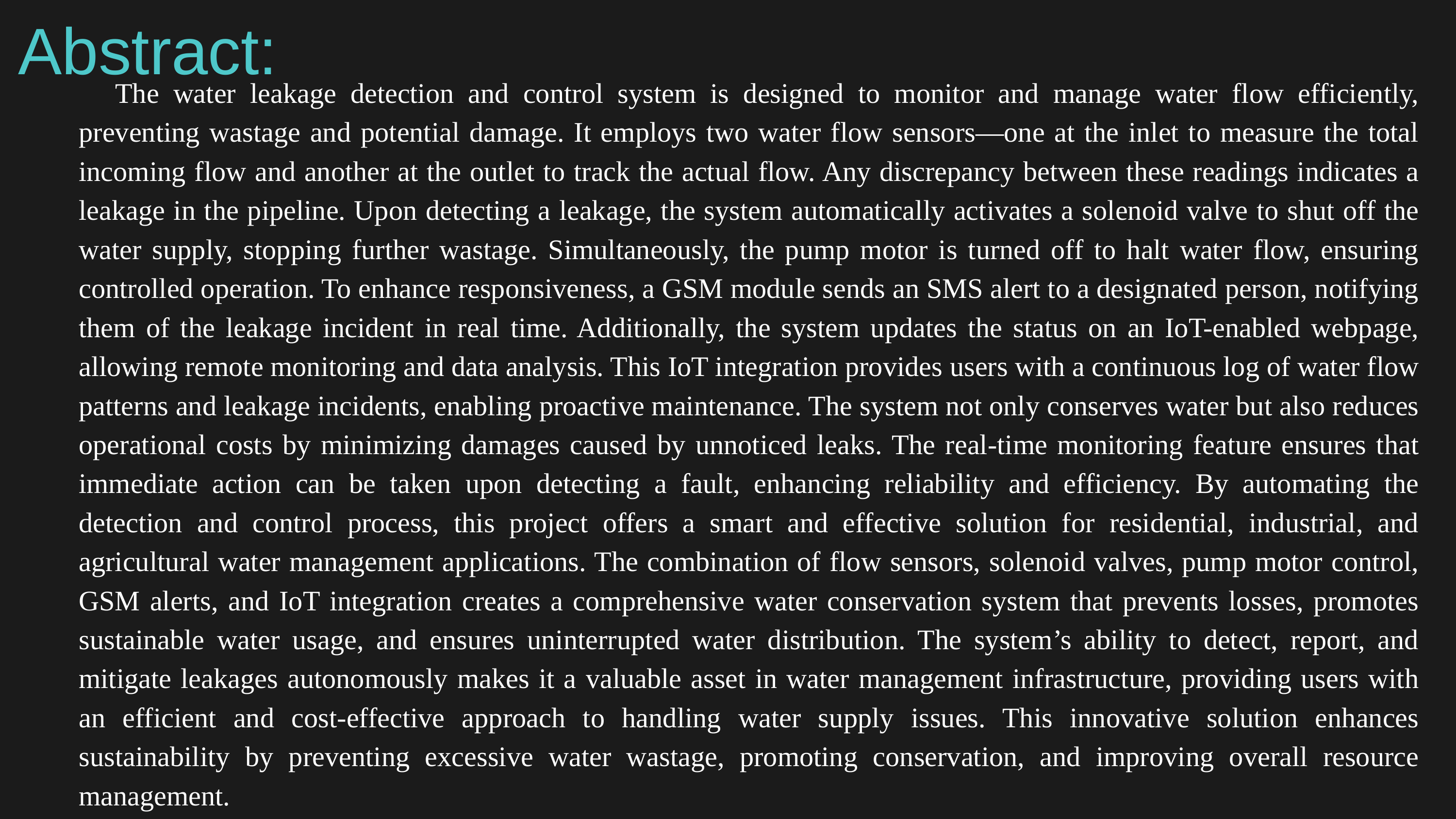

Abstract:
The water leakage detection and control system is designed to monitor and manage water flow efficiently, preventing wastage and potential damage. It employs two water flow sensors—one at the inlet to measure the total incoming flow and another at the outlet to track the actual flow. Any discrepancy between these readings indicates a leakage in the pipeline. Upon detecting a leakage, the system automatically activates a solenoid valve to shut off the water supply, stopping further wastage. Simultaneously, the pump motor is turned off to halt water flow, ensuring controlled operation. To enhance responsiveness, a GSM module sends an SMS alert to a designated person, notifying them of the leakage incident in real time. Additionally, the system updates the status on an IoT-enabled webpage, allowing remote monitoring and data analysis. This IoT integration provides users with a continuous log of water flow patterns and leakage incidents, enabling proactive maintenance. The system not only conserves water but also reduces operational costs by minimizing damages caused by unnoticed leaks. The real-time monitoring feature ensures that immediate action can be taken upon detecting a fault, enhancing reliability and efficiency. By automating the detection and control process, this project offers a smart and effective solution for residential, industrial, and agricultural water management applications. The combination of flow sensors, solenoid valves, pump motor control, GSM alerts, and IoT integration creates a comprehensive water conservation system that prevents losses, promotes sustainable water usage, and ensures uninterrupted water distribution. The system’s ability to detect, report, and mitigate leakages autonomously makes it a valuable asset in water management infrastructure, providing users with an efficient and cost-effective approach to handling water supply issues. This innovative solution enhances sustainability by preventing excessive water wastage, promoting conservation, and improving overall resource management.